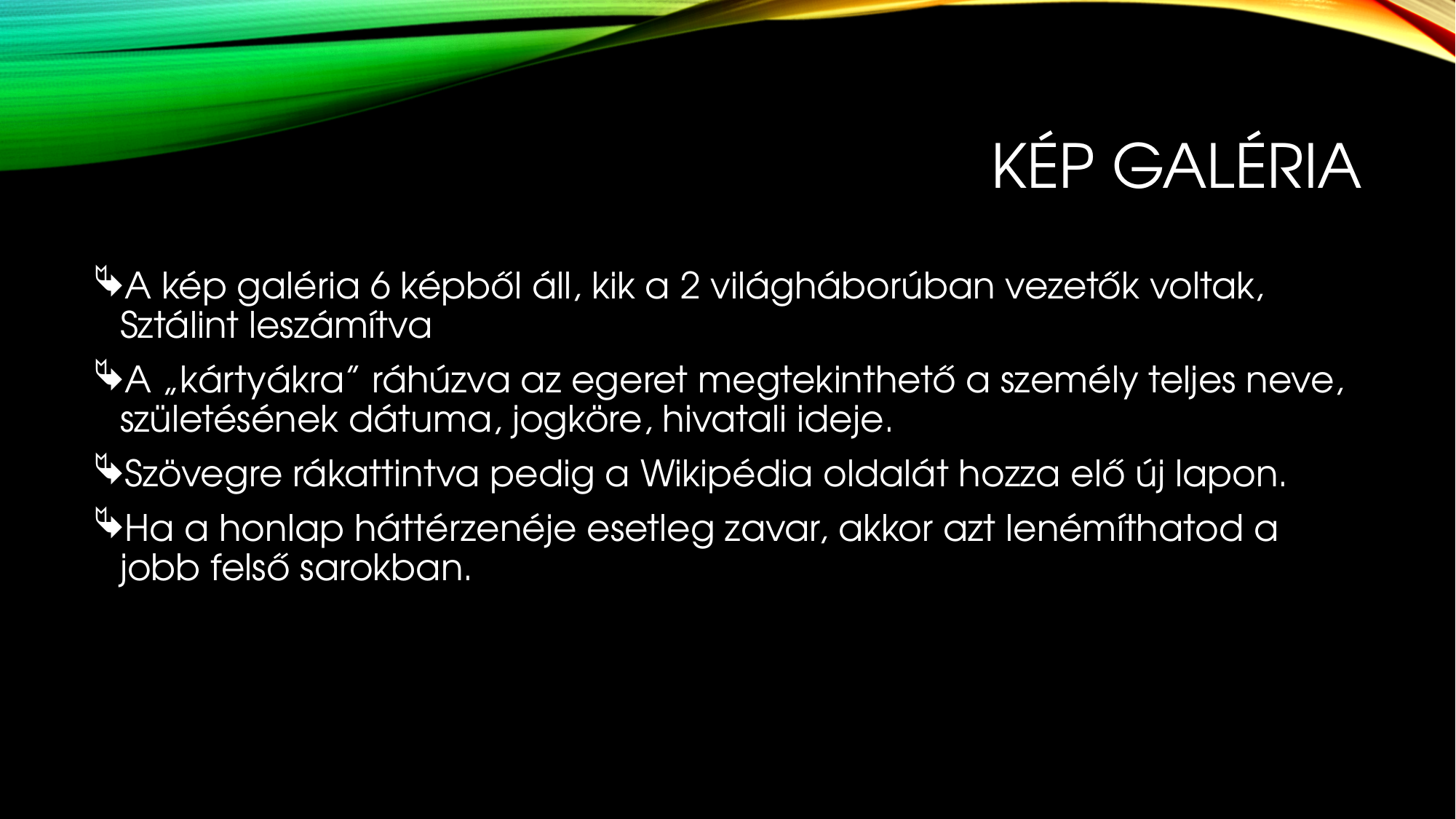

# Kép galéria
A kép galéria 6 képből áll, kik a 2 világháborúban vezetők voltak, Sztálint leszámítva
A „kártyákra” ráhúzva az egeret megtekinthető a személy teljes neve, születésének dátuma, jogköre, hivatali ideje.
Szövegre rákattintva pedig a Wikipédia oldalát hozza elő új lapon.
Ha a honlap háttérzenéje esetleg zavar, akkor azt lenémíthatod a jobb felső sarokban.